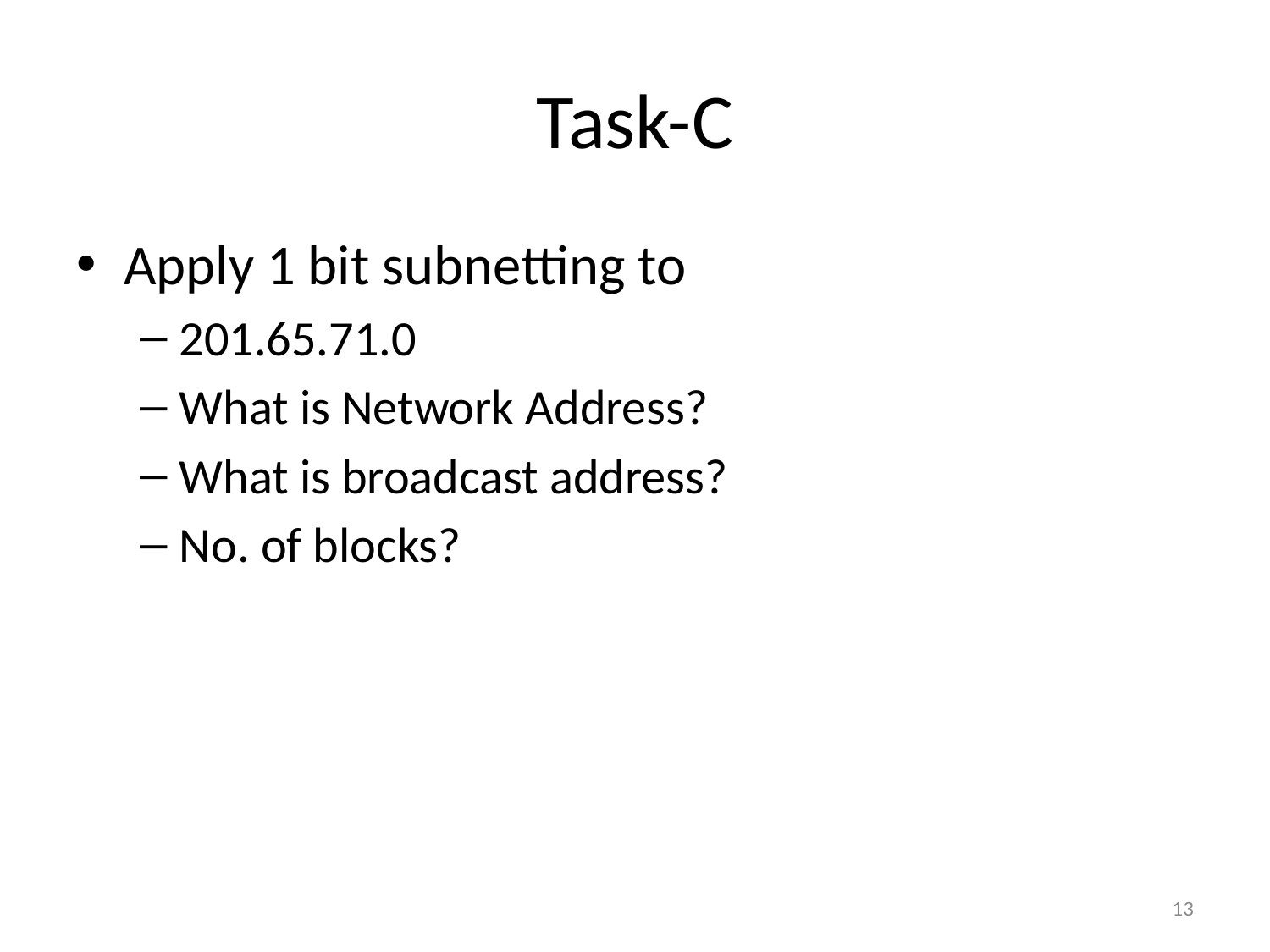

# Task-C
Apply 1 bit subnetting to
201.65.71.0
What is Network Address?
What is broadcast address?
No. of blocks?
13